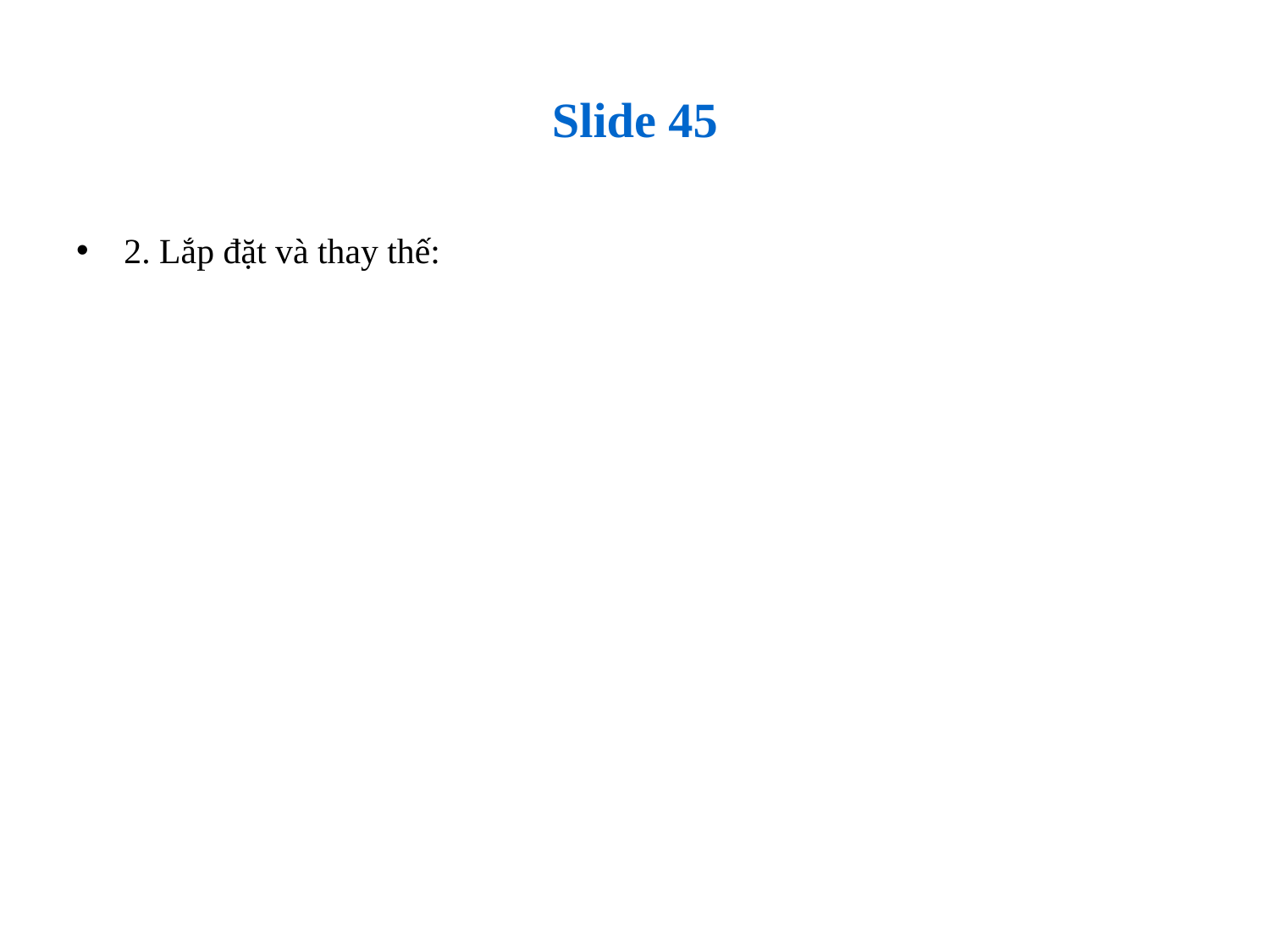

# Slide 45
2. Lắp đặt và thay thế: